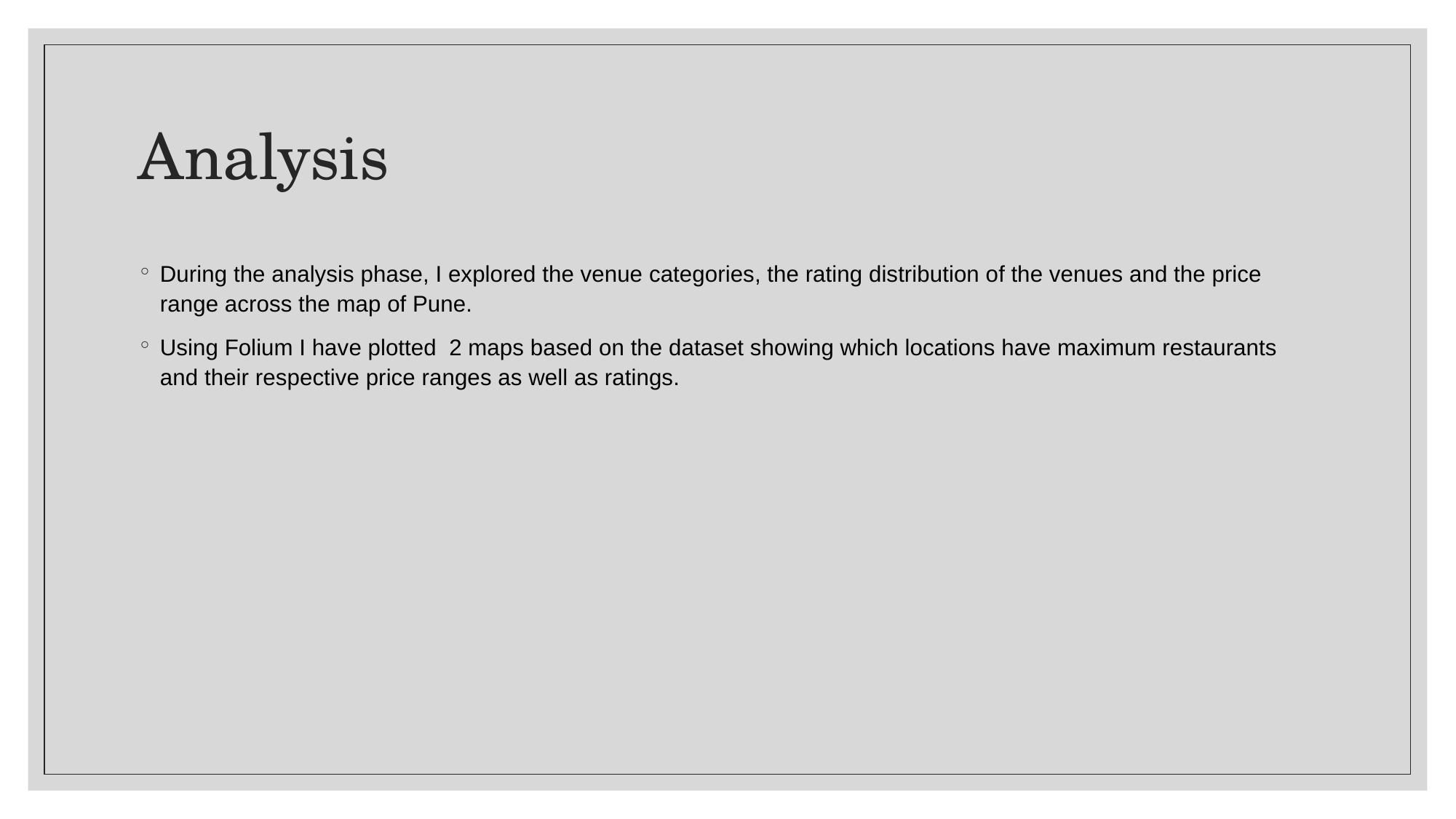

# Analysis
During the analysis phase, I explored the venue categories, the rating distribution of the venues and the price range across the map of Pune.
Using Folium I have plotted  2 maps based on the dataset showing which locations have maximum restaurants and their respective price ranges as well as ratings.